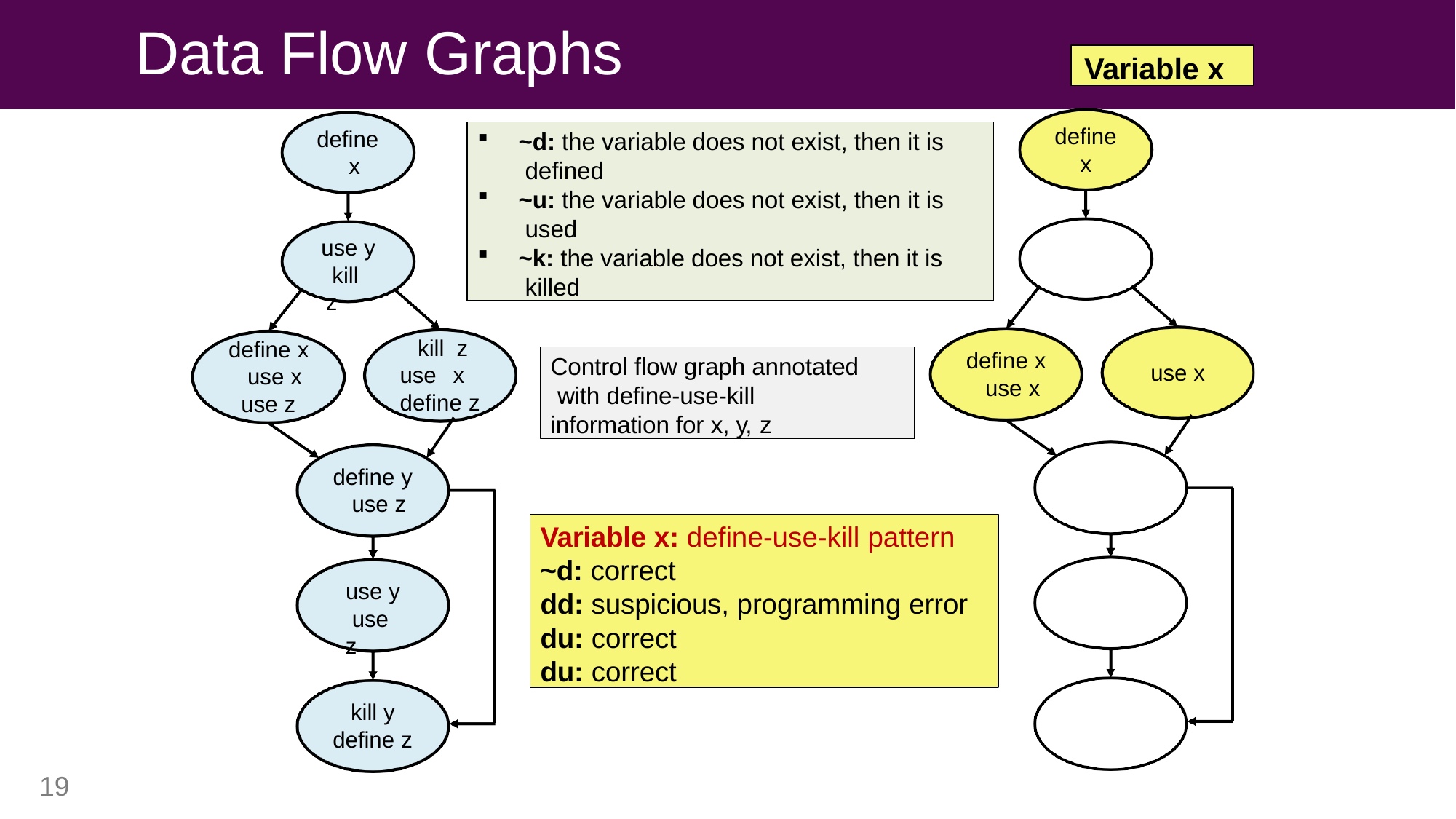

# Data Flow Graphs
Variable x

~d: the variable does not exist, then it is  defined
~u: the variable does not exist, then it is  used
~k: the variable does not exist, then it is  killed
define
x
define  x
use y  kill z
kill z  use x  define z
define x  use x  use z
define x  use x
Control flow graph annotated  with define-use-kill  information for x, y, z
use x
define y  use z

Variable x: define-use-kill pattern
~d: correct
dd: suspicious, programming error
du: correct
du: correct
use y  use z
kill y  define z
19